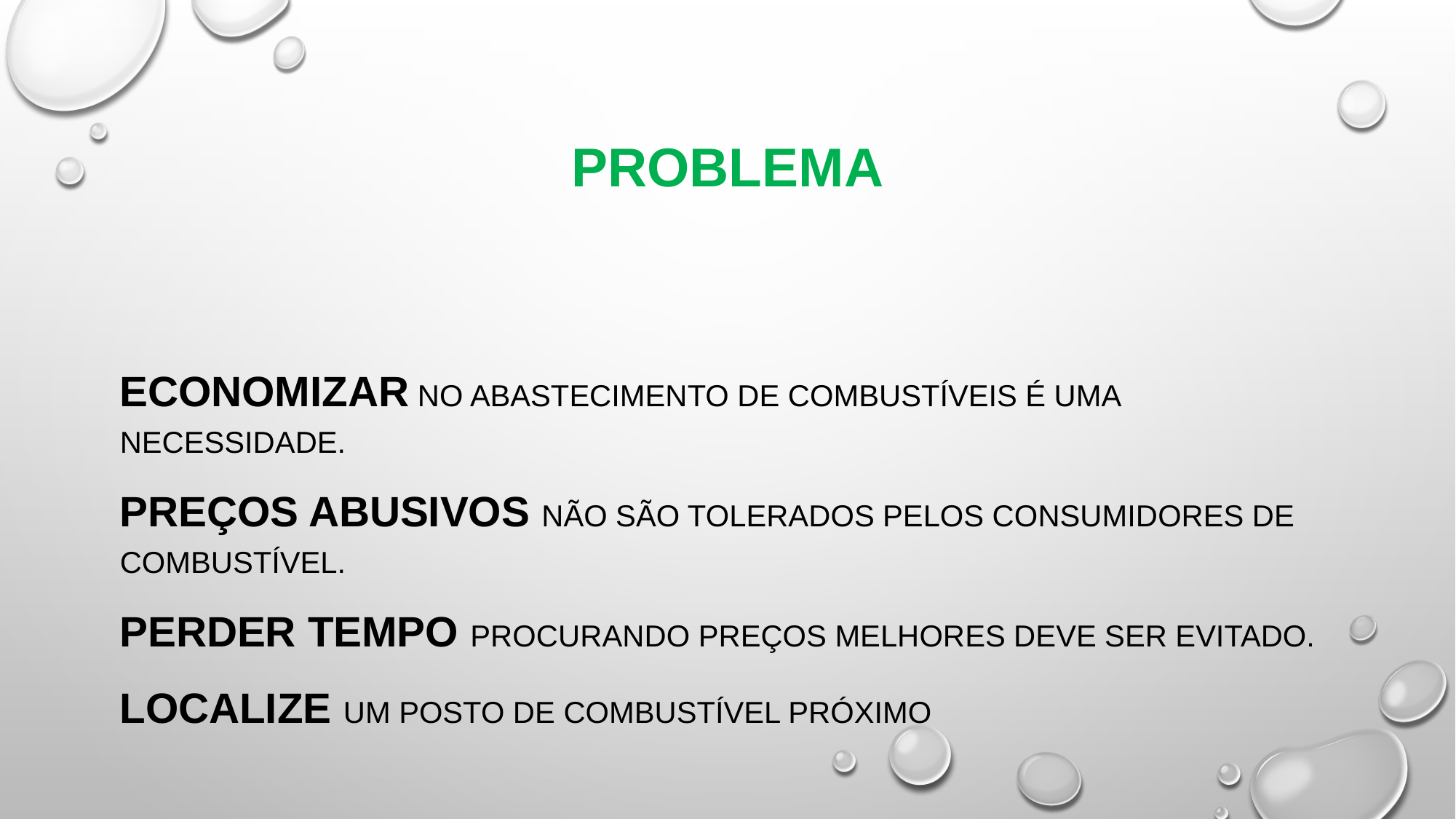

# Problema

EconomizAR no abastecimento de combustíveis é uma necessidade.
Preços abusivos não são tolerados pelos consumidores de combustível.
Perder tempo procurando preços melhores deve ser evitado.
Localize um posto de combustível próximo